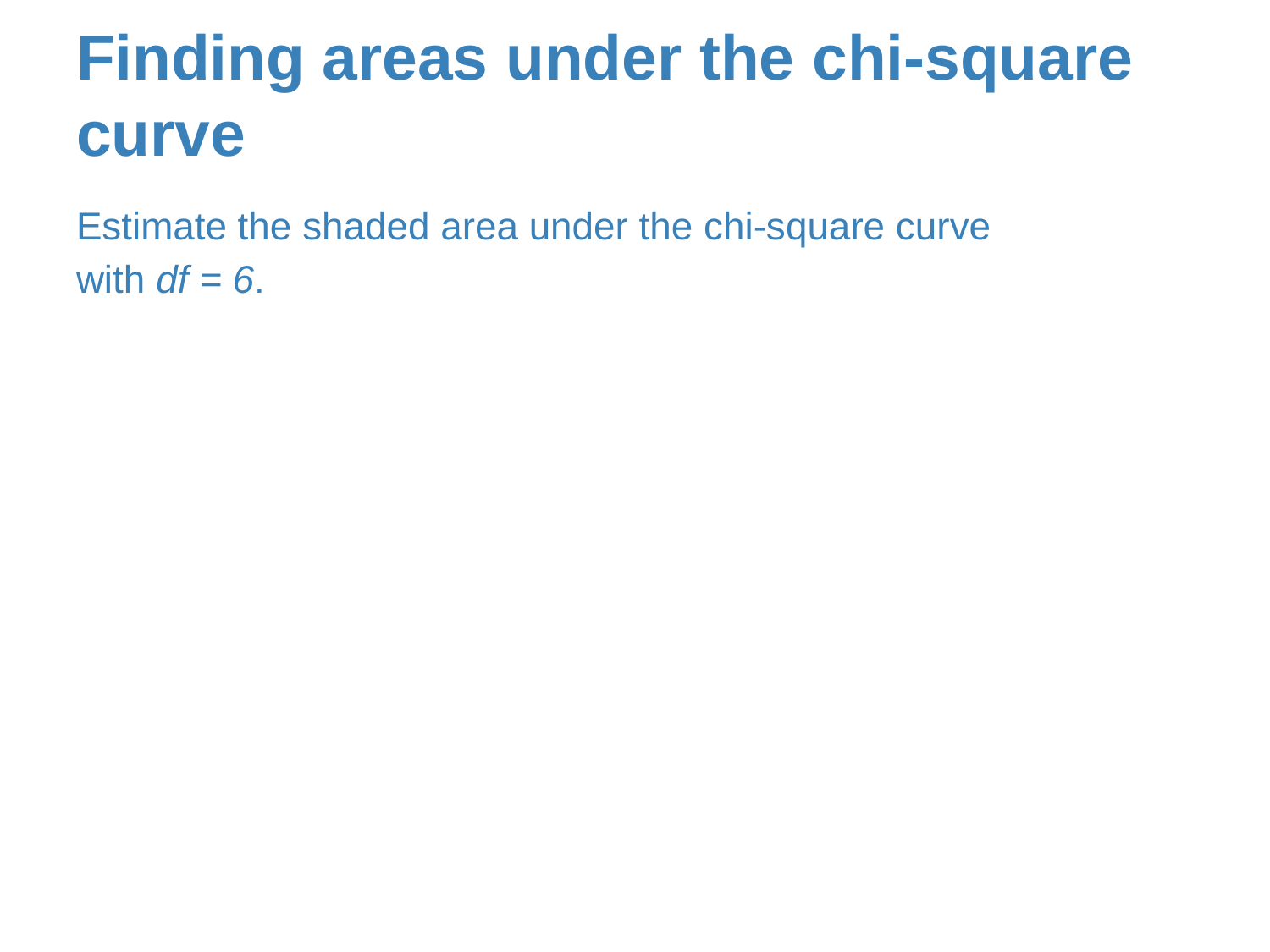

# Finding areas under the chi-square curve
Estimate the shaded area under the chi-square curve
with df = 6.